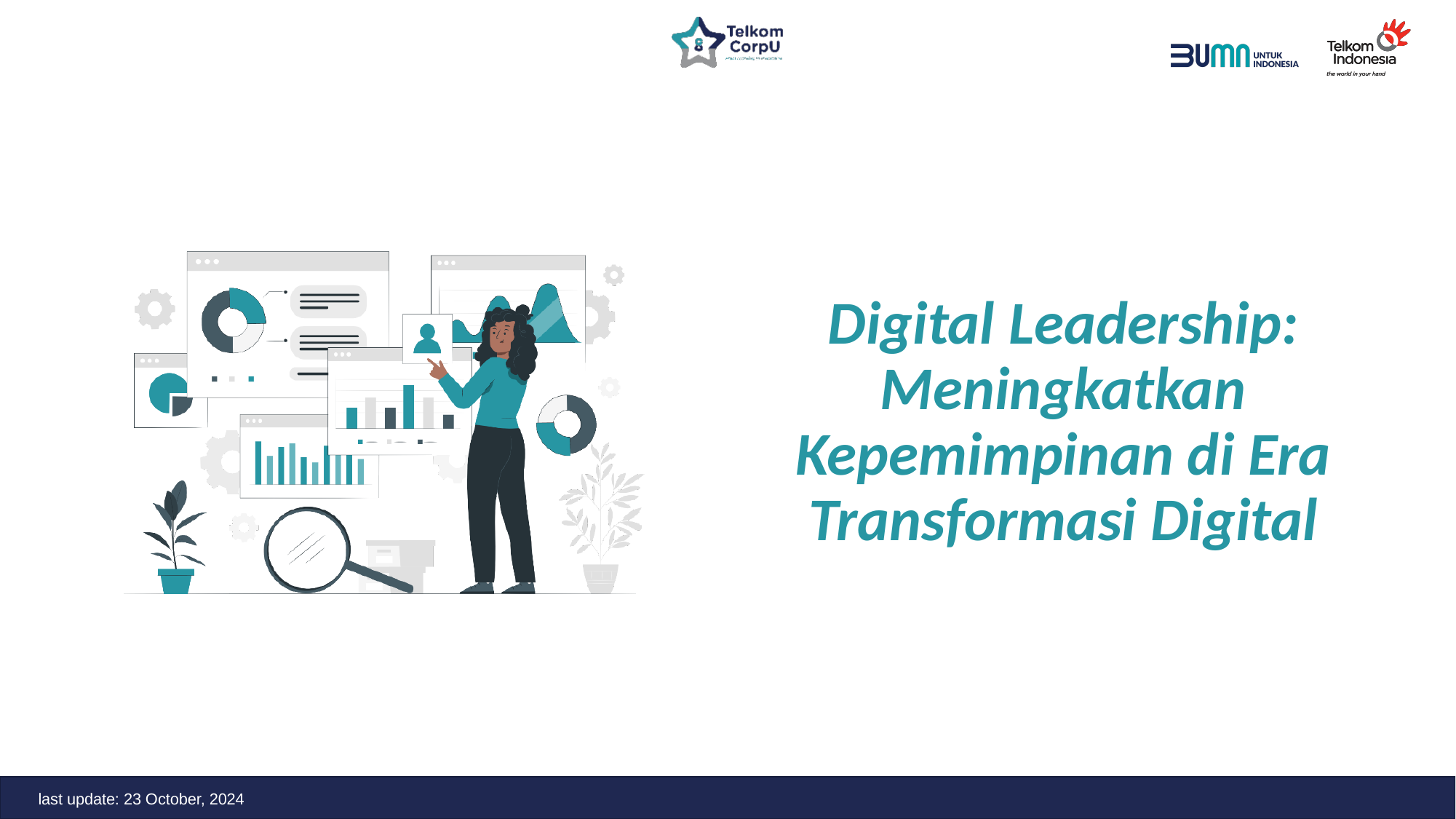

# Digital Leadership: Meningkatkan Kepemimpinan di Era Transformasi Digital
last update: 23 October, 2024